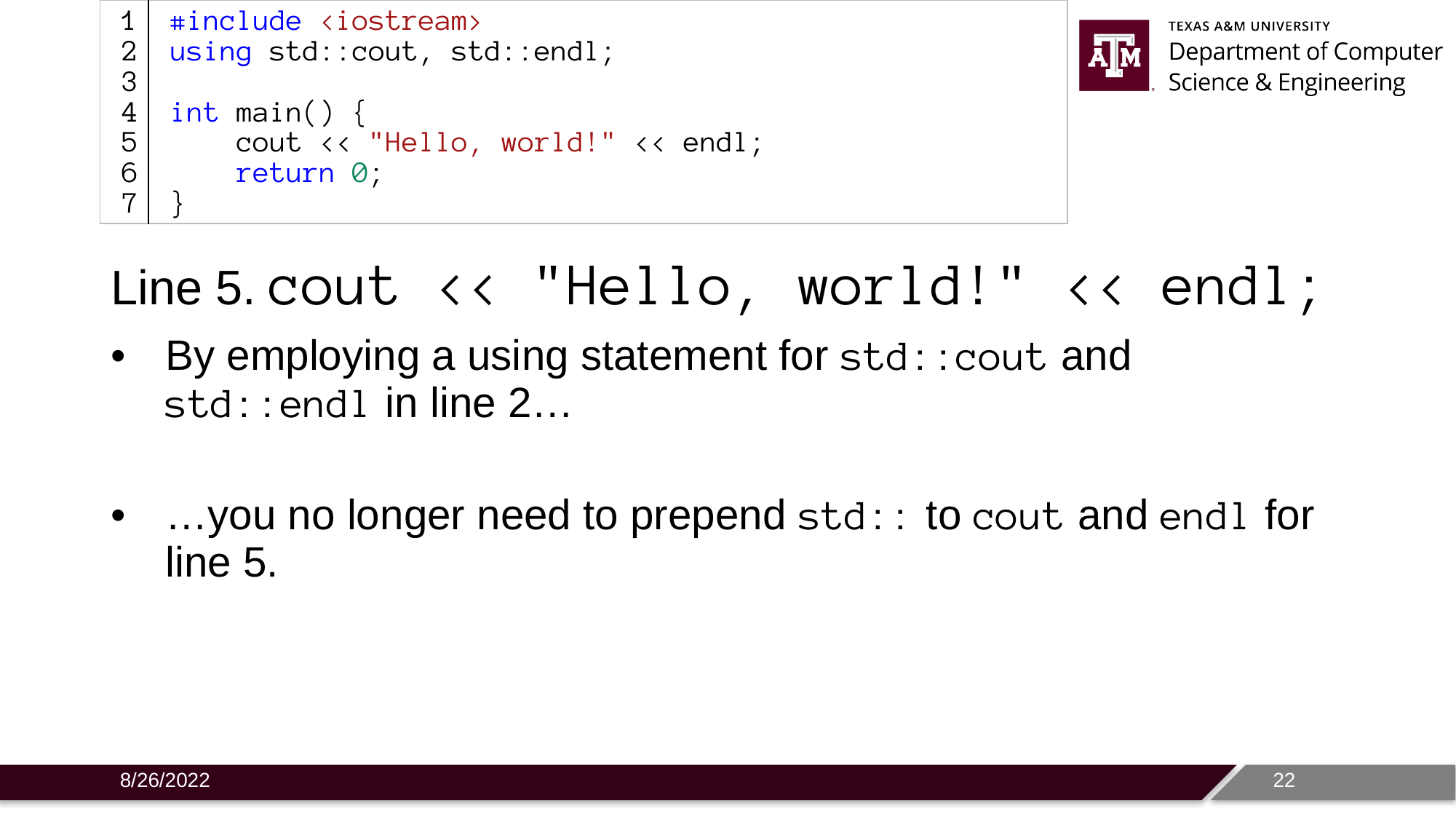

| 1 2 3 4 5 6 7 | #include <iostream> using std::cout, std::endl;   int main() {     cout << "Hello, world!" << endl;     return 0; } |
| --- | --- |
# Line 5. cout << "Hello, world!" << endl;
By employing a using statement for std::cout and std::endl in line 2…

…you no longer need to prepend std:: to cout and endl for line 5.